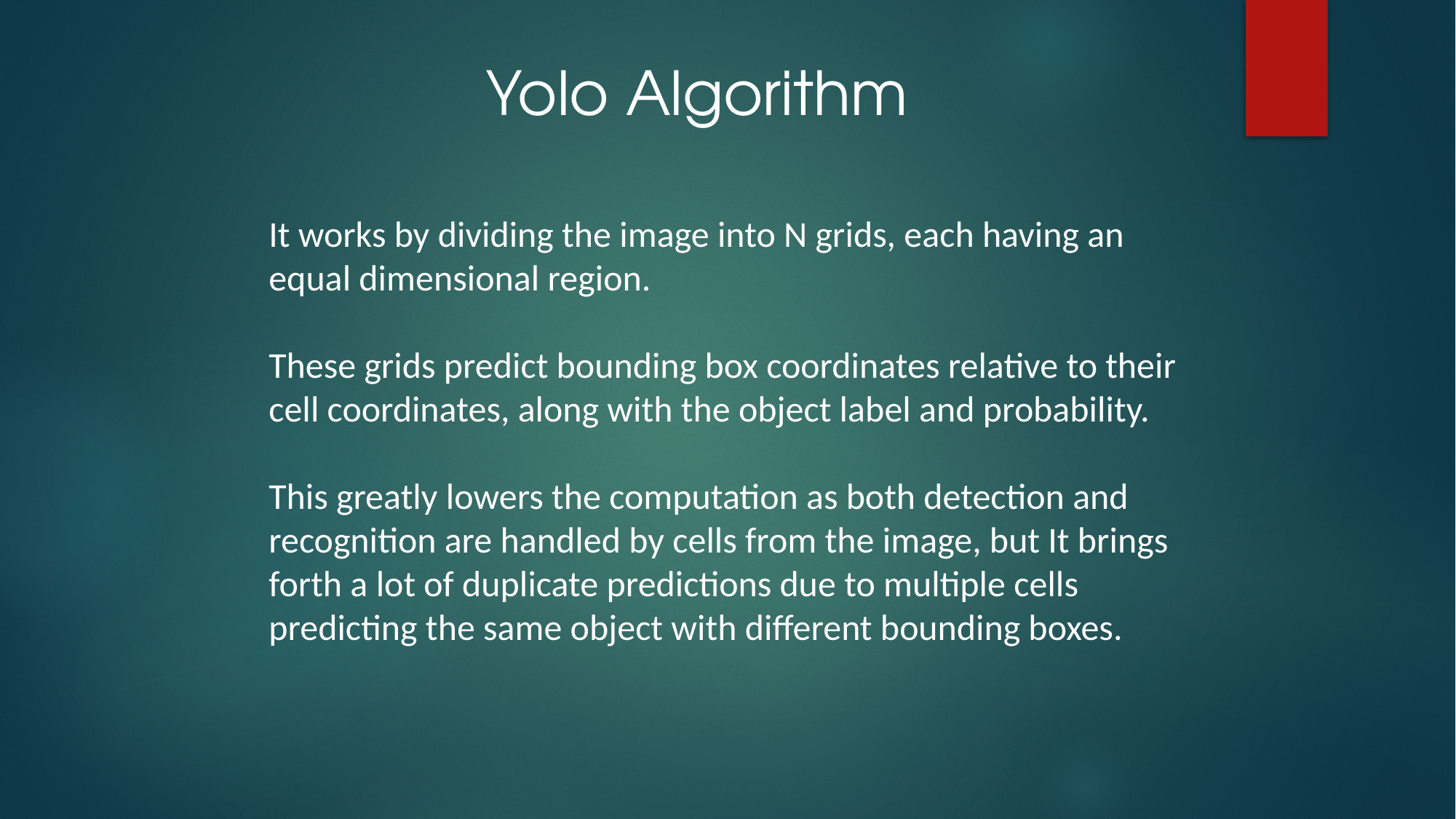

Yolo Algorithm

It works by dividing the image into N grids, each having an equal dimensional region.

These grids predict bounding box coordinates relative to their cell coordinates, along with the object label and probability.

This greatly lowers the computation as both detection and recognition are handled by cells from the image, but It brings forth a lot of duplicate predictions due to multiple cells predicting the same object with different bounding boxes.